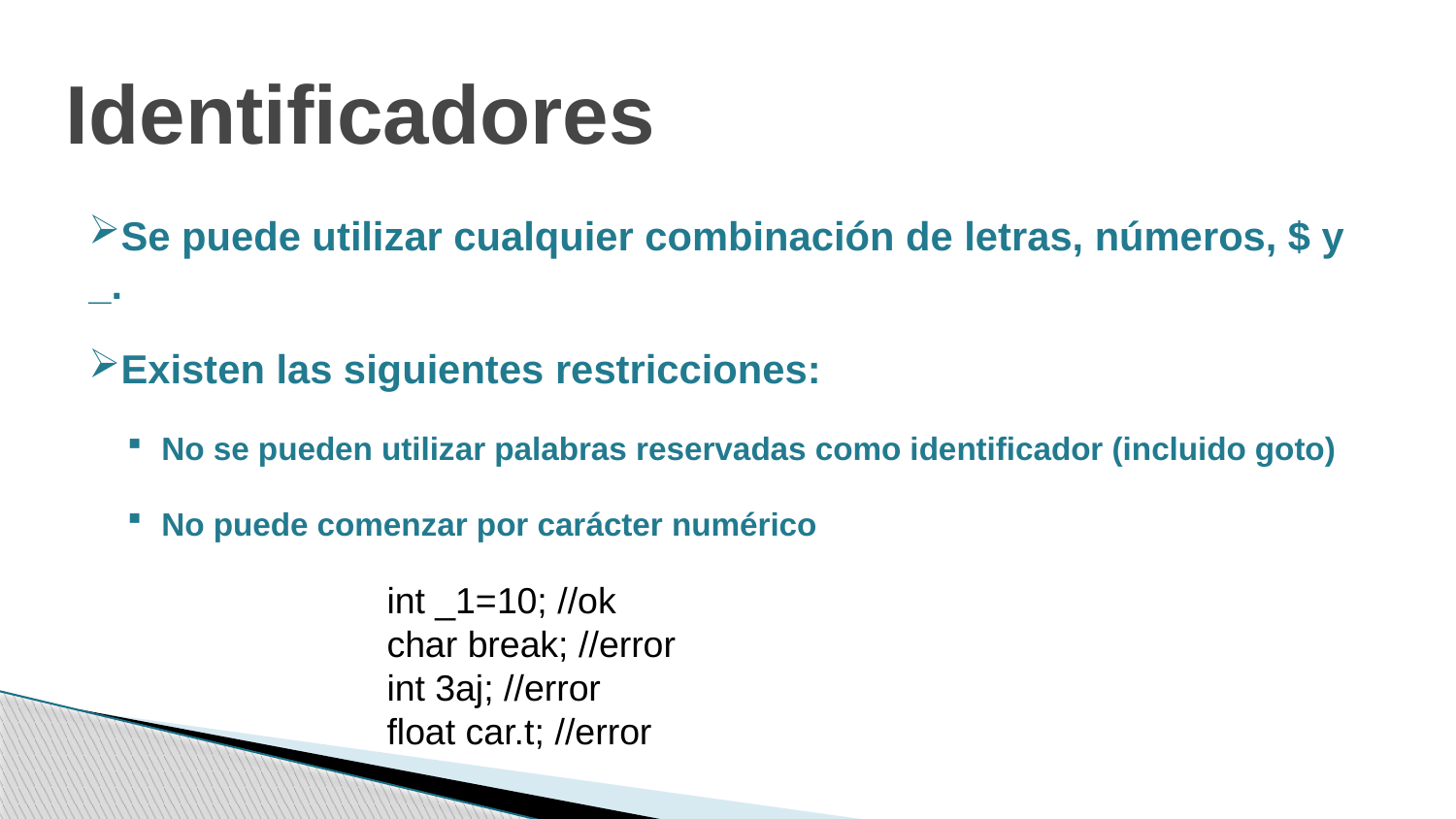

Identificadores
Se puede utilizar cualquier combinación de letras, números, $ y _.
Existen las siguientes restricciones:
No se pueden utilizar palabras reservadas como identificador (incluido goto)
No puede comenzar por carácter numérico

int _1=10; //ok
char break; //error
int 3aj; //error
float car.t; //error